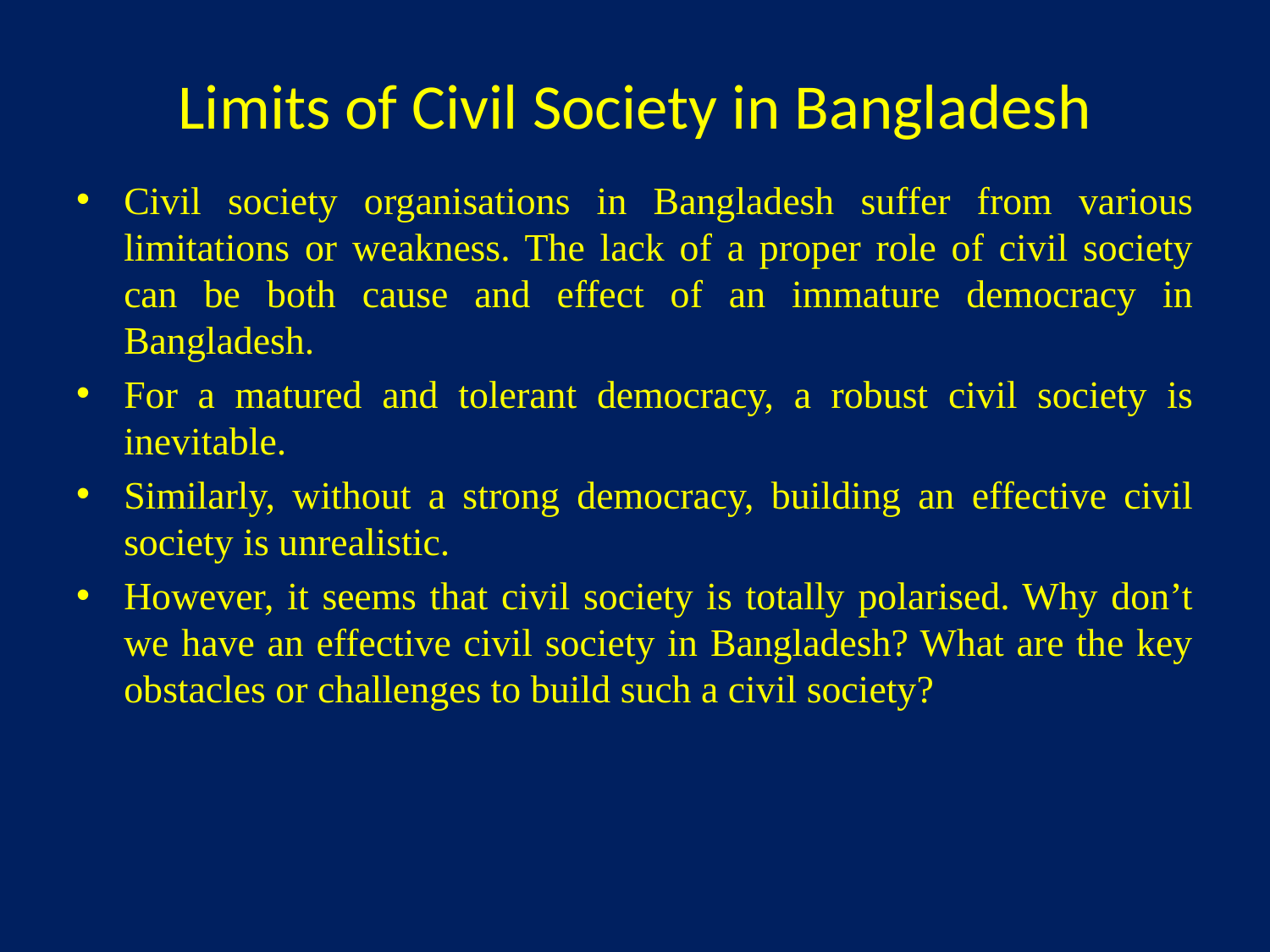

# Limits of Civil Society in Bangladesh
Civil society organisations in Bangladesh suffer from various limitations or weakness. The lack of a proper role of civil society can be both cause and effect of an immature democracy in Bangladesh.
For a matured and tolerant democracy, a robust civil society is inevitable.
Similarly, without a strong democracy, building an effective civil society is unrealistic.
However, it seems that civil society is totally polarised. Why don’t we have an effective civil society in Bangladesh? What are the key obstacles or challenges to build such a civil society?